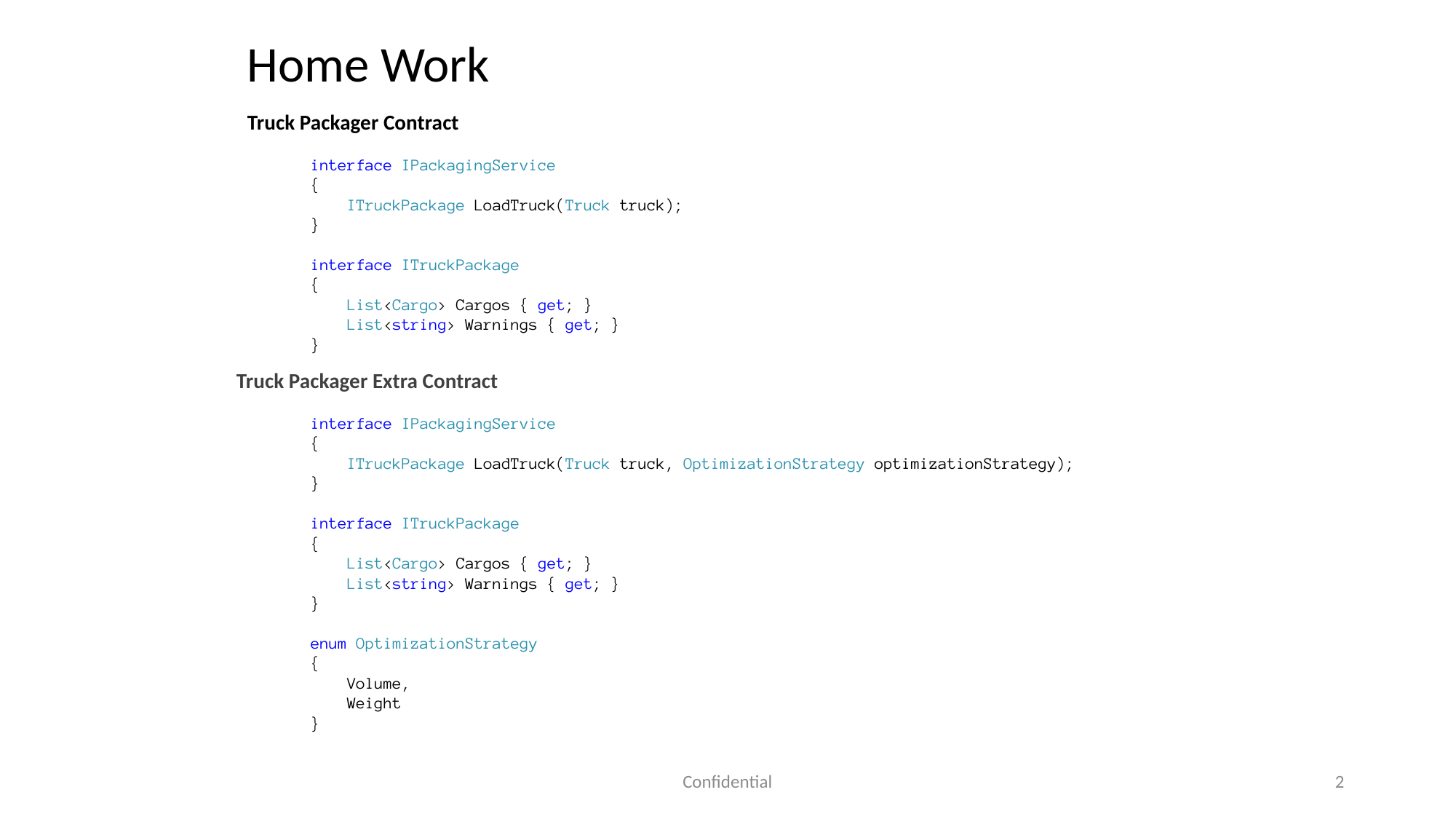

# Home Work
Truck Packager Contract

interface IPackagingService
{
    ITruckPackage LoadTruck(Truck truck);
}

interface ITruckPackage
{
    List<Cargo> Cargos { get; }
    List<string> Warnings { get; }
}
Truck Packager Extra Contract

interface IPackagingService
{
    ITruckPackage LoadTruck(Truck truck, OptimizationStrategy optimizationStrategy);
}

interface ITruckPackage
{
    List<Cargo> Cargos { get; }
    List<string> Warnings { get; }
}

enum OptimizationStrategy
{
    Volume,
    Weight
}
Confidential
2